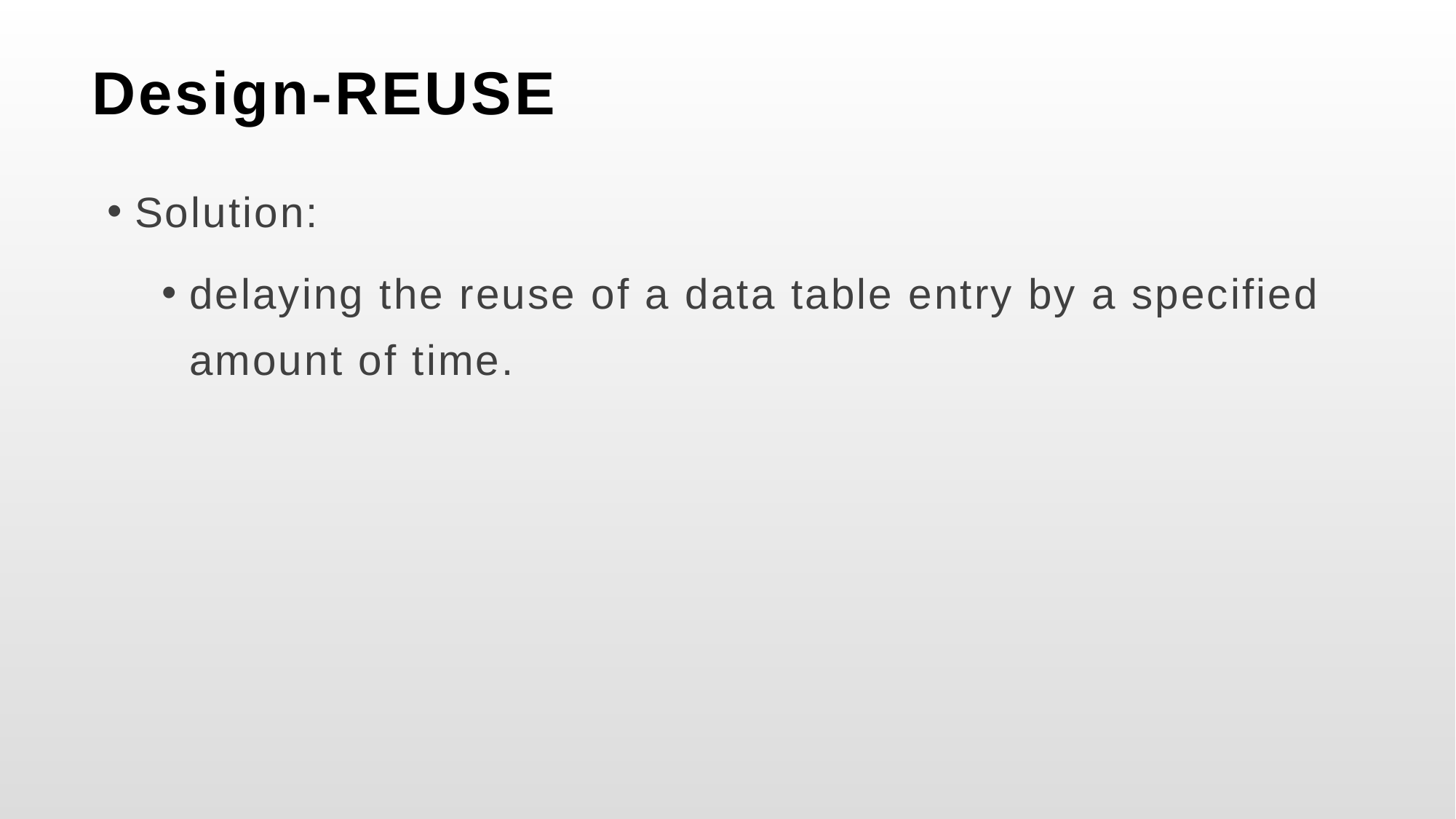

# Design-REUSE
Solution:
delaying the reuse of a data table entry by a specified amount of time.